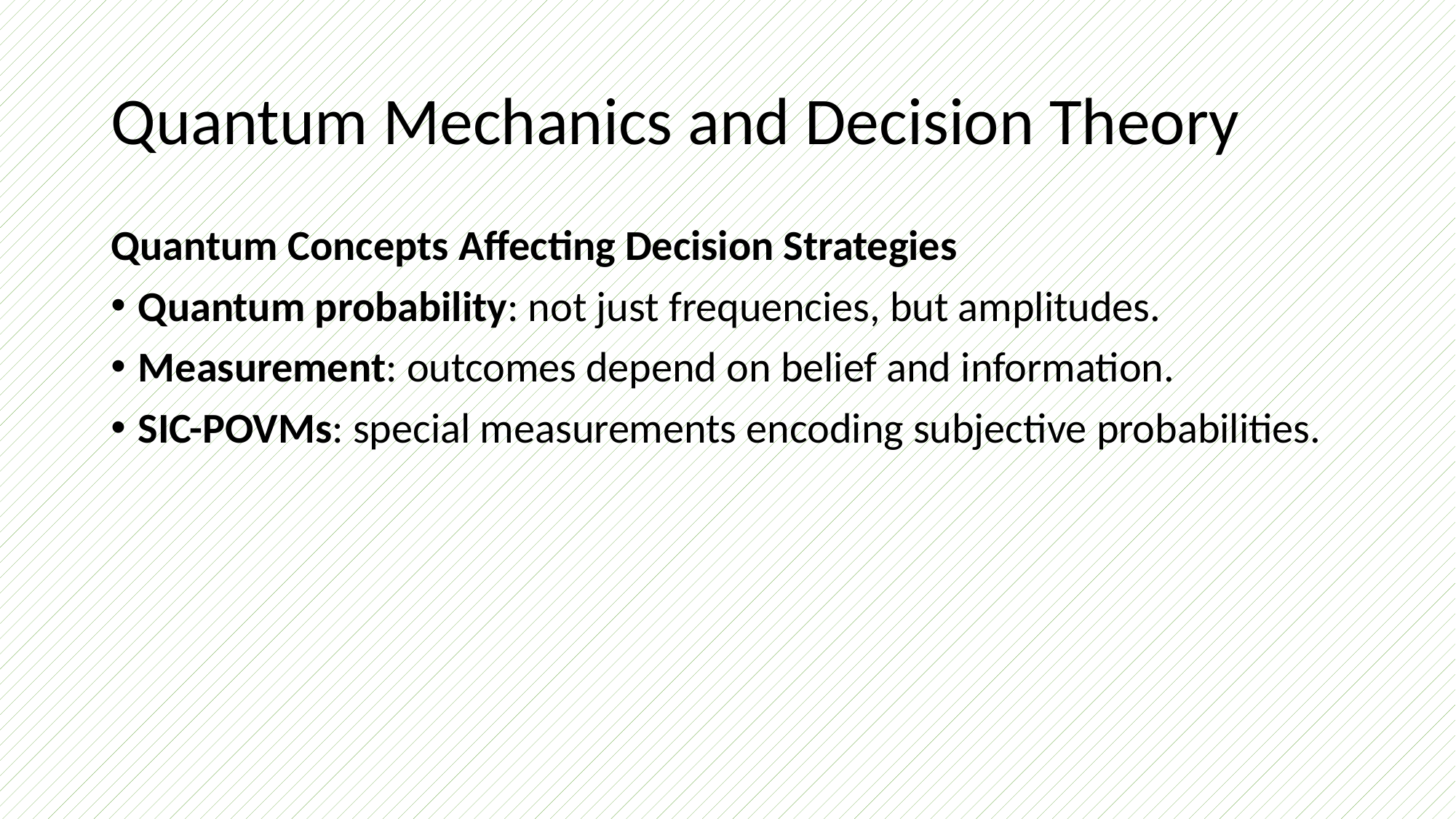

# Quantum Mechanics and Decision Theory
Quantum Concepts Affecting Decision Strategies
Quantum probability: not just frequencies, but amplitudes.
Measurement: outcomes depend on belief and information.
SIC-POVMs: special measurements encoding subjective probabilities.